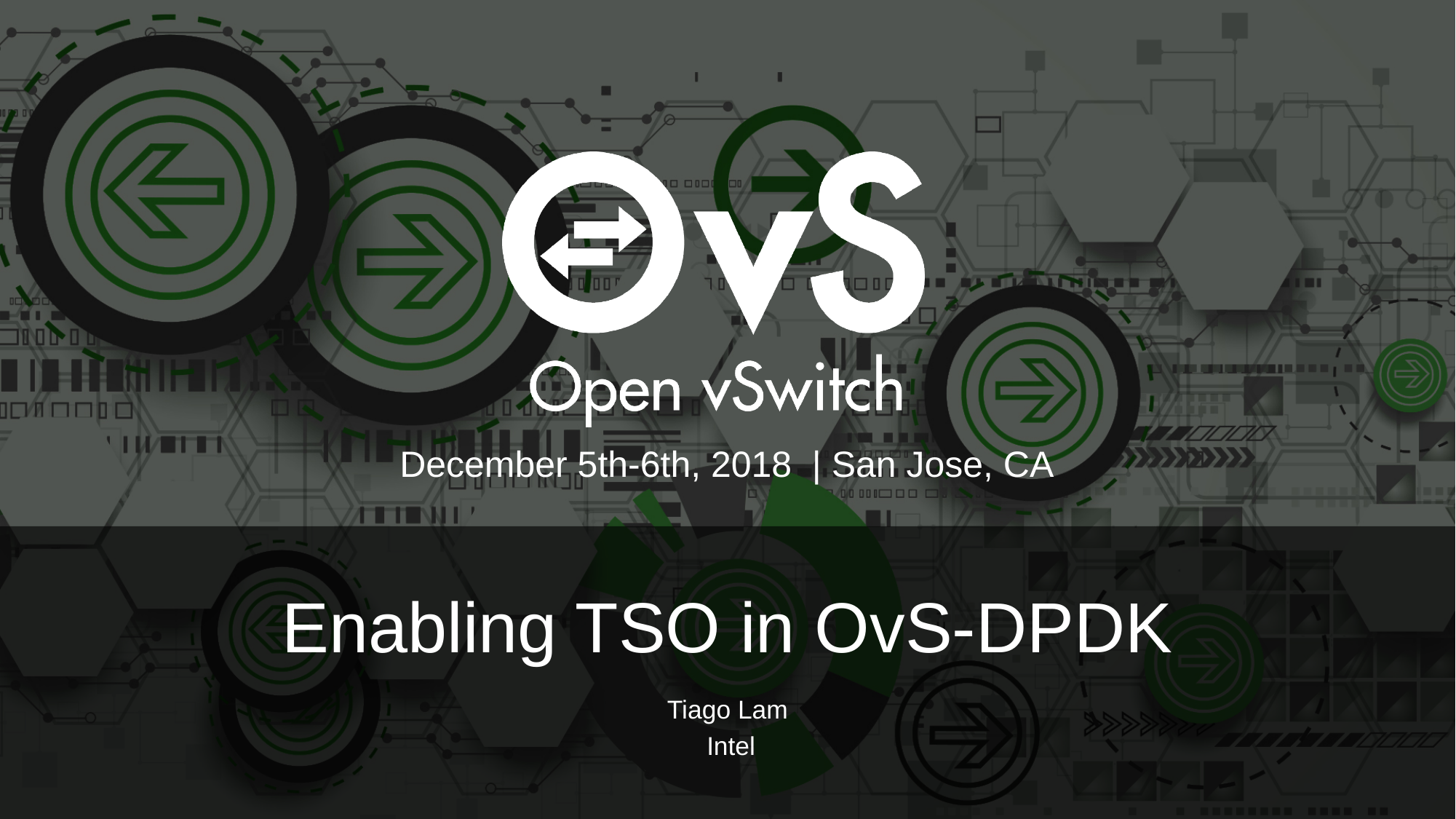

December 5th-6th, 2018  | San Jose, CA
# Enabling TSO in OvS-DPDK
Tiago Lam
 Intel